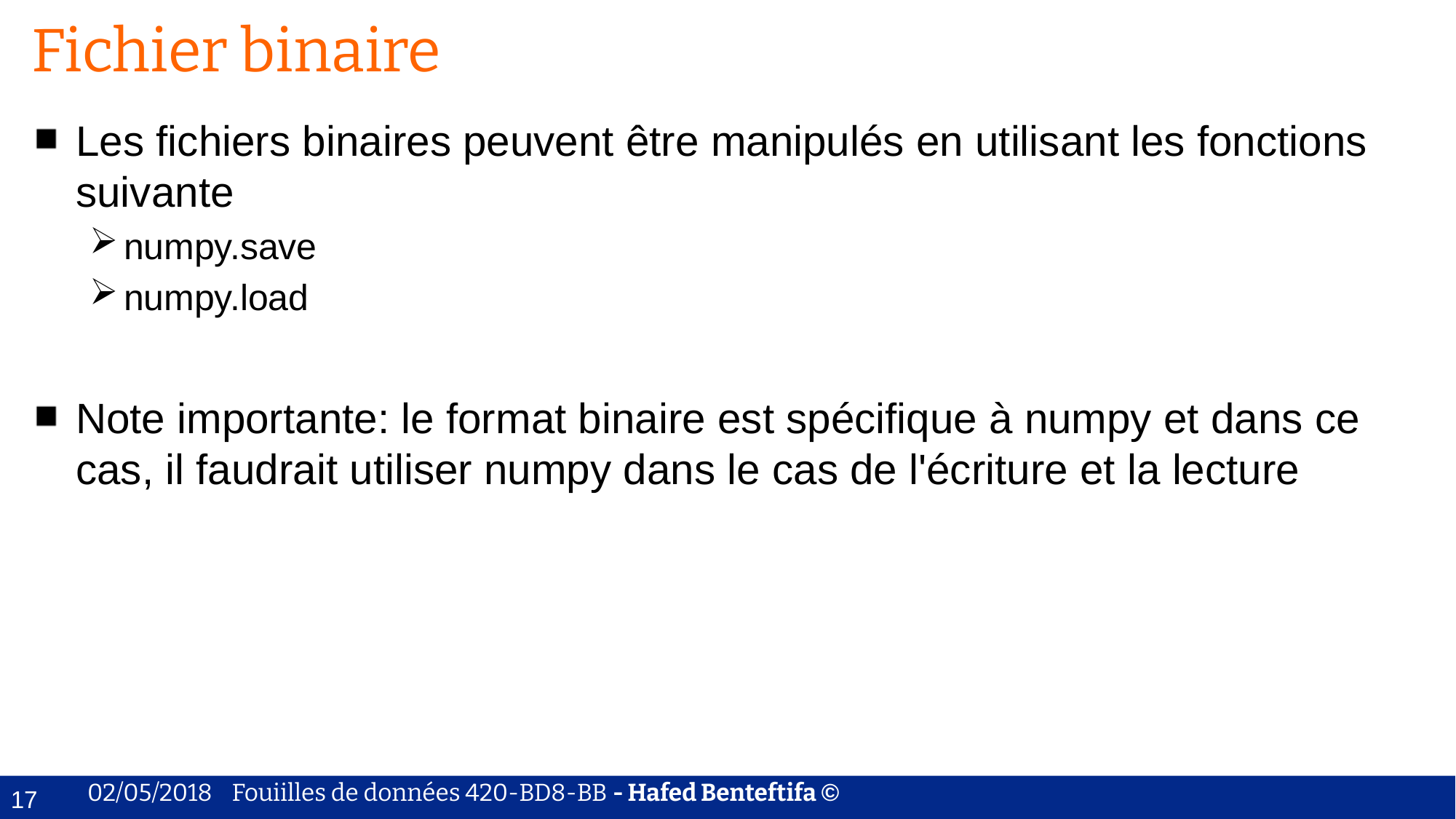

# Fichier binaire
Les fichiers binaires peuvent être manipulés en utilisant les fonctions suivante
numpy.save
numpy.load

Note importante: le format binaire est spécifique à numpy et dans ce cas, il faudrait utiliser numpy dans le cas de l'écriture et la lecture